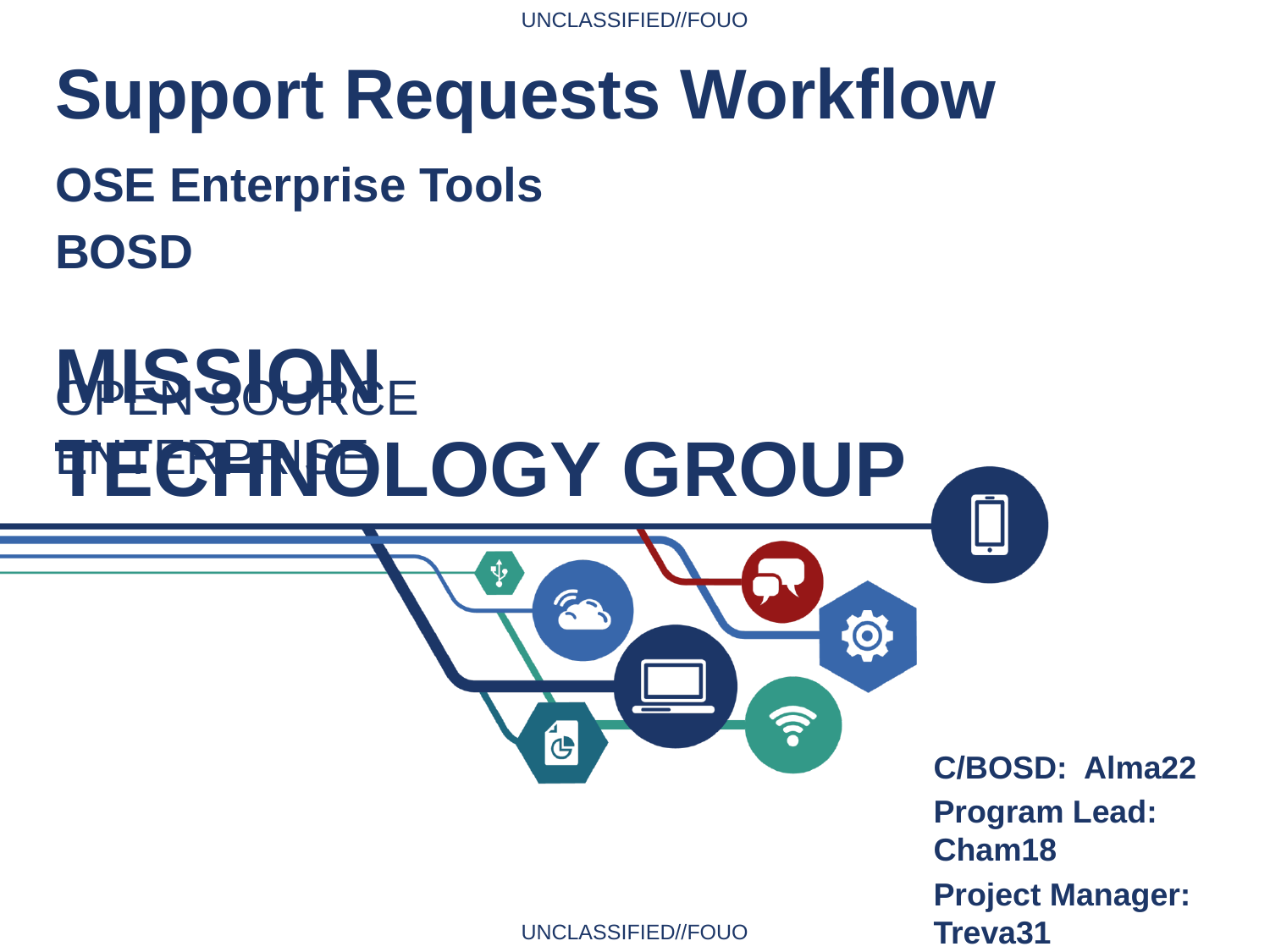

Support Requests Workflow
OSE Enterprise Tools
BOSD
C/BOSD:  Alma22
Program Lead: Cham18
Project Manager: Treva31